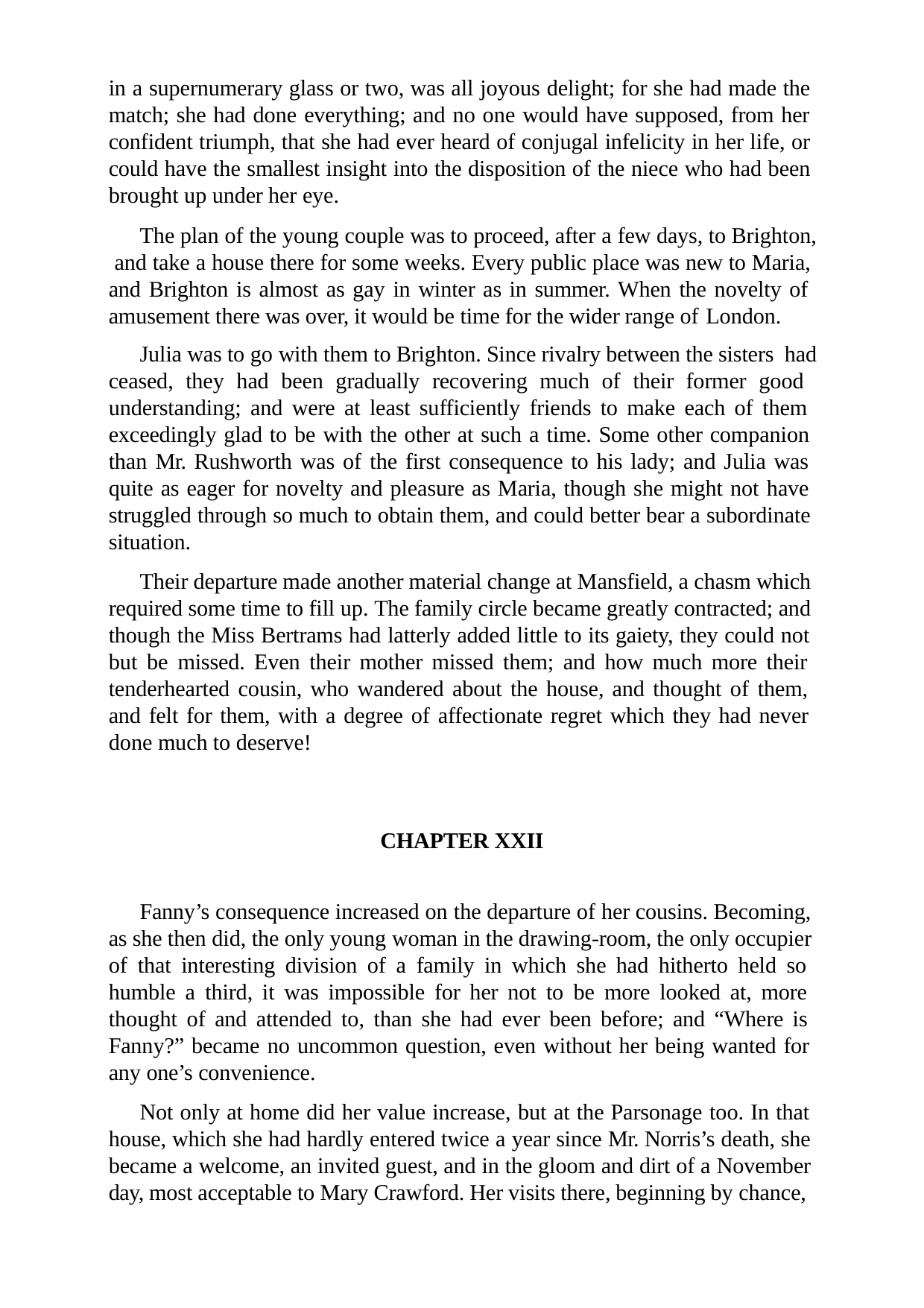

in a supernumerary glass or two, was all joyous delight; for she had made the  match; she had done everything; and no one would have supposed, from her  confident triumph, that she had ever heard of conjugal infelicity in her life, or  could have the smallest insight into the disposition of the niece who had been  brought up under her eye.
The plan of the young couple was to proceed, after a few days, to Brighton,  and take a house there for some weeks. Every public place was new to Maria,  and Brighton is almost as gay in winter as in summer. When the novelty of  amusement there was over, it would be time for the wider range of London.
Julia was to go with them to Brighton. Since rivalry between the sisters  had ceased, they had been gradually recovering much of their former good  understanding; and were at least sufficiently friends to make each of them  exceedingly glad to be with the other at such a time. Some other companion  than Mr. Rushworth was of the first consequence to his lady; and Julia was  quite as eager for novelty and pleasure as Maria, though she might not have  struggled through so much to obtain them, and could better bear a subordinate  situation.
Their departure made another material change at Mansfield, a chasm which  required some time to fill up. The family circle became greatly contracted; and  though the Miss Bertrams had latterly added little to its gaiety, they could not  but be missed. Even their mother missed them; and how much more their  tenderhearted cousin, who wandered about the house, and thought of them,  and felt for them, with a degree of affectionate regret which they had never  done much to deserve!
CHAPTER XXII

Fanny’s consequence increased on the departure of her cousins. Becoming,  as she then did, the only young woman in the drawing-room, the only occupier  of that interesting division of a family in which she had hitherto held so  humble a third, it was impossible for her not to be more looked at, more  thought of and attended to, than she had ever been before; and “Where is  Fanny?” became no uncommon question, even without her being wanted for  any one’s convenience.
Not only at home did her value increase, but at the Parsonage too. In that  house, which she had hardly entered twice a year since Mr. Norris’s death, she  became a welcome, an invited guest, and in the gloom and dirt of a November  day, most acceptable to Mary Crawford. Her visits there, beginning by chance,